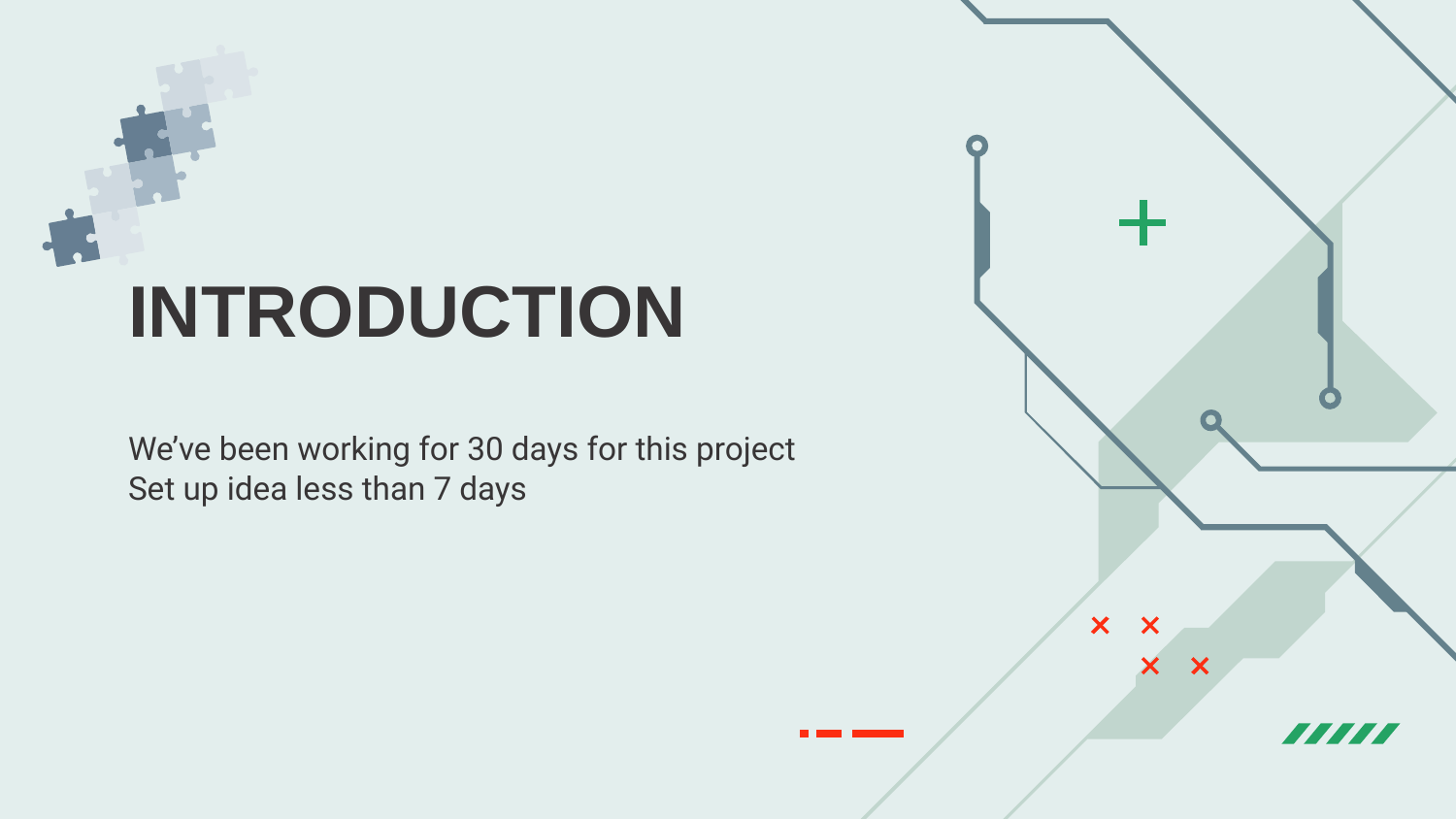

# INTRODUCTION
We’ve been working for 30 days for this project
Set up idea less than 7 days